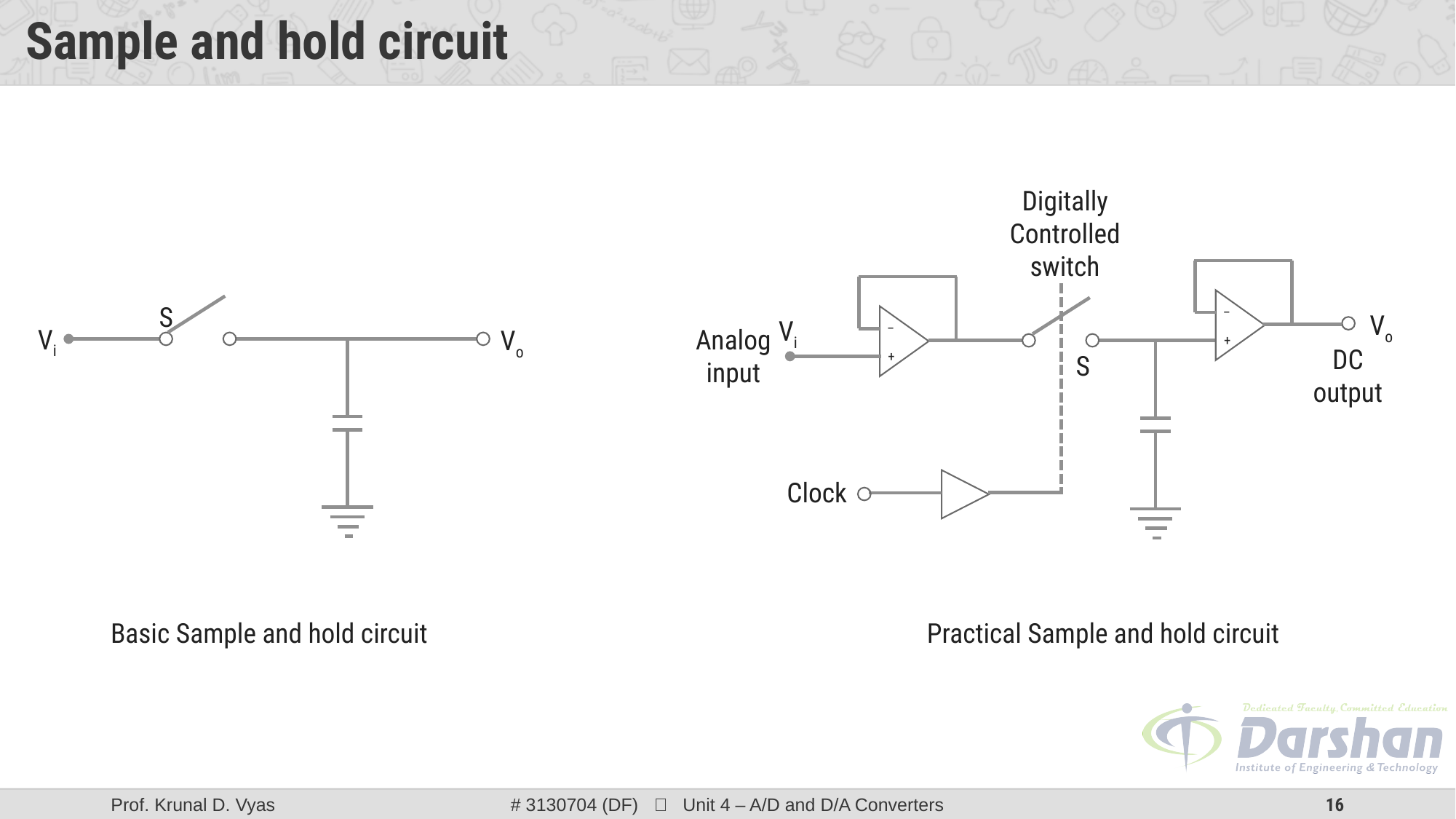

# Sample and hold circuit
Digitally
Controlled
switch
_

+
_

+
Vo
Vi

Analog
input

DC
output
S
Clock

S
Vi
Vo

Basic Sample and hold circuit
Practical Sample and hold circuit